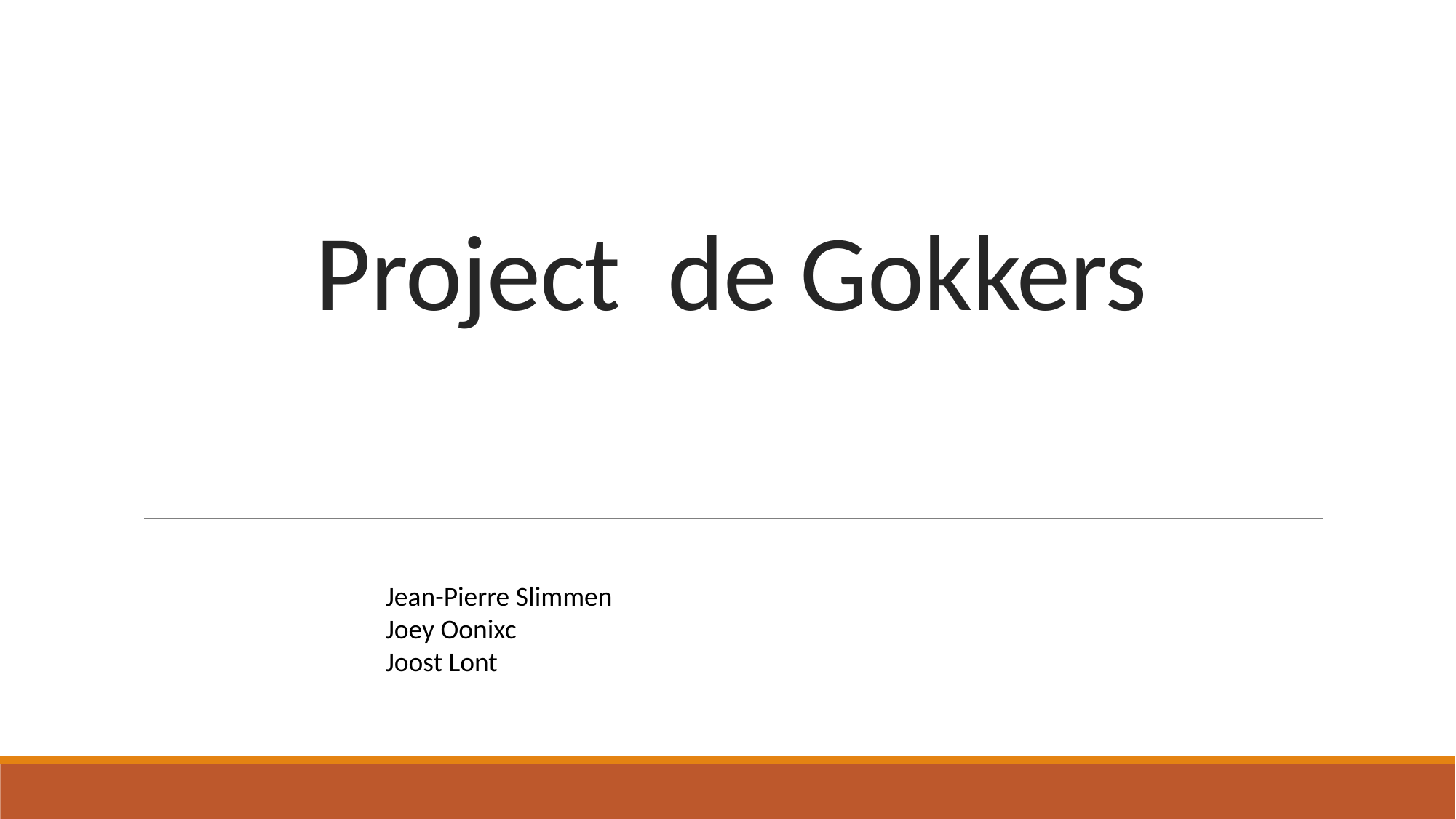

# Project  de Gokkers
Jean-Pierre Slimmen
Joey Oonixc
Joost Lont